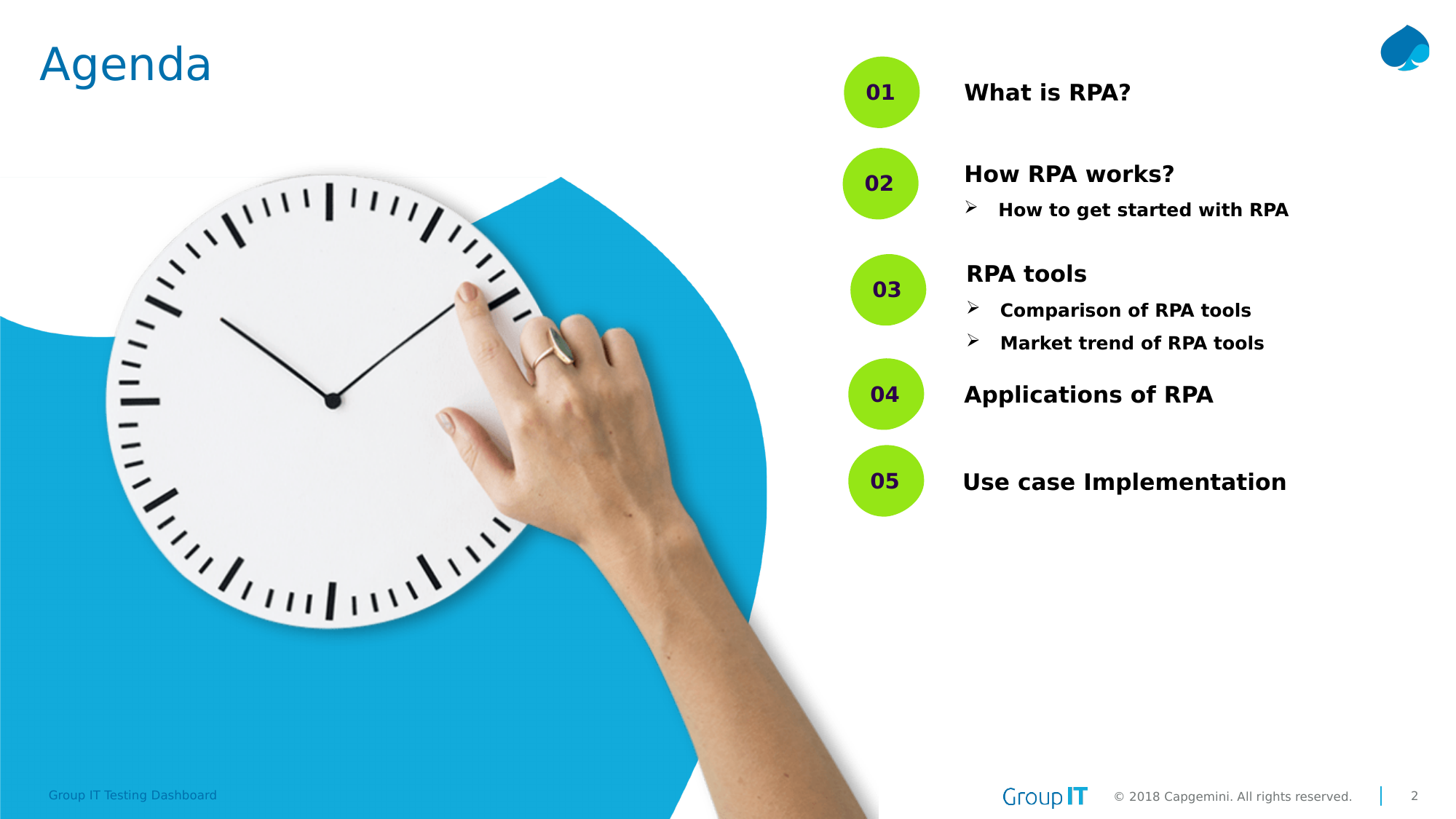

# Agenda

01
What is RPA?

02
How RPA works?
How to get started with RPA

03
RPA tools
Comparison of RPA tools
Market trend of RPA tools

04
Applications of RPA

05
Use case Implementation
© 2018 Capgemini. All rights reserved.
2
Group IT Testing Dashboard